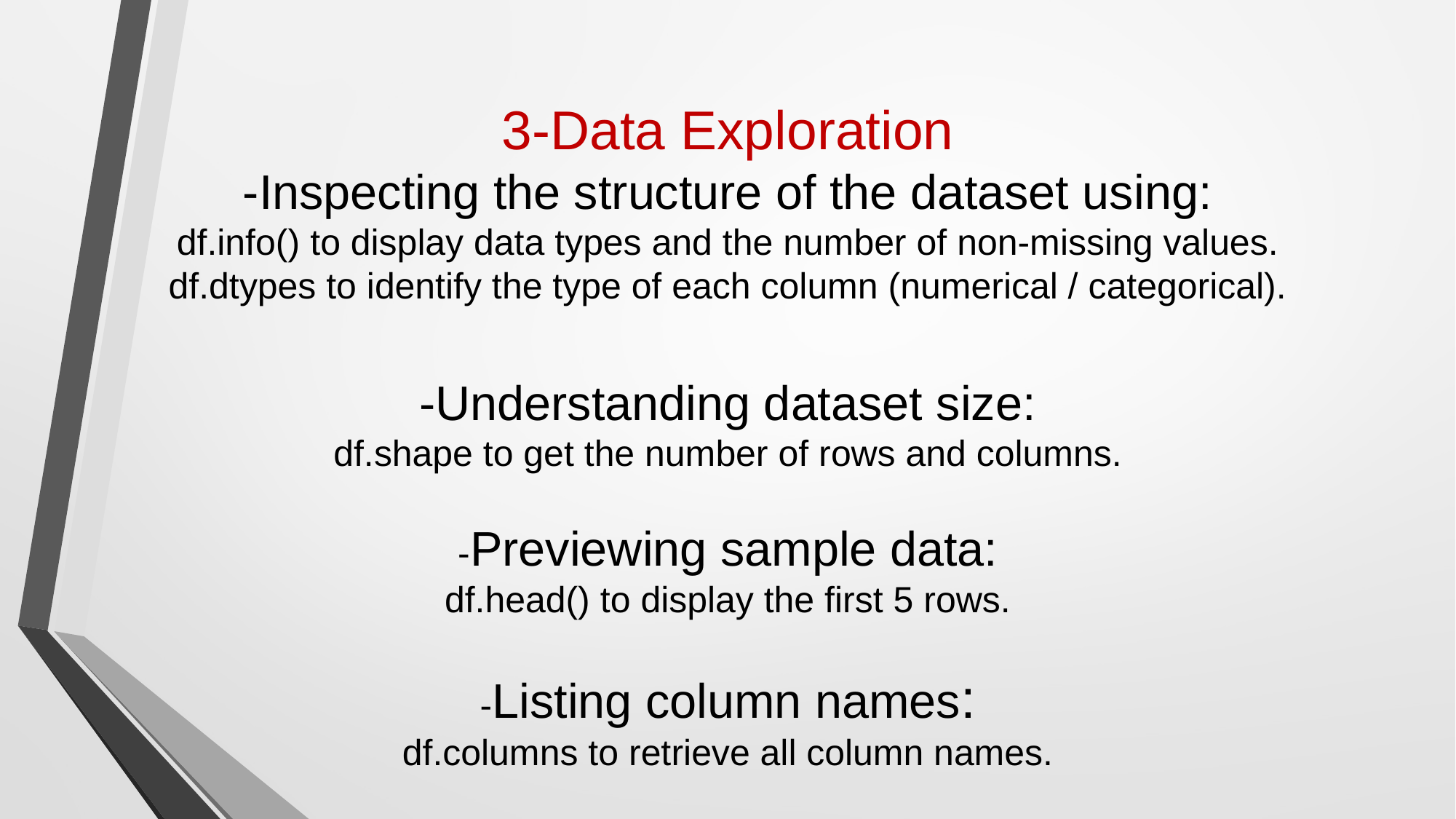

# 3-Data Exploration -Inspecting the structure of the dataset using: df.info() to display data types and the number of non-missing values. df.dtypes to identify the type of each column (numerical / categorical). -Understanding dataset size: df.shape to get the number of rows and columns. -Previewing sample data: df.head() to display the first 5 rows. -Listing column names: df.columns to retrieve all column names.